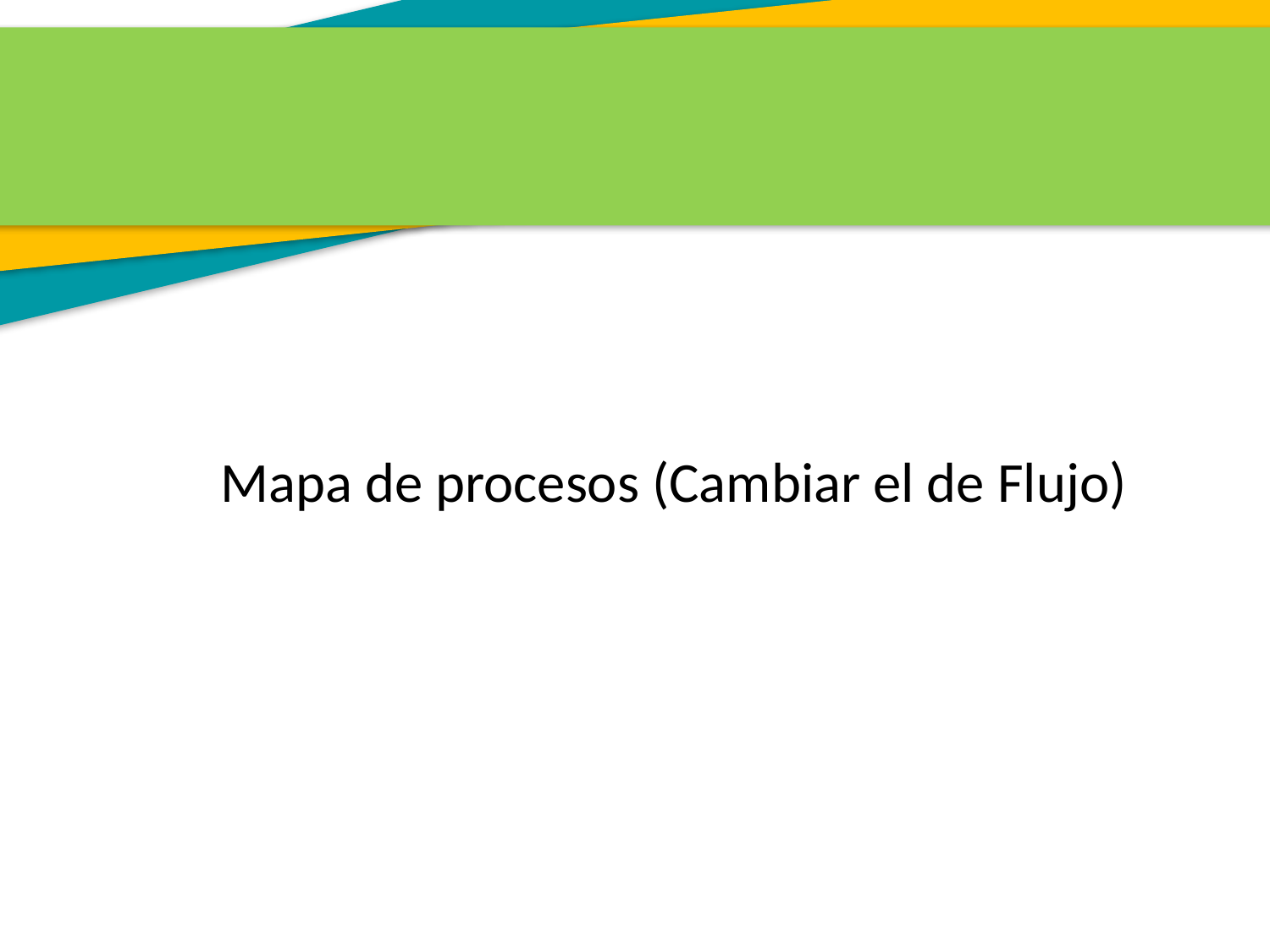

Mapa de procesos (Cambiar el de Flujo)